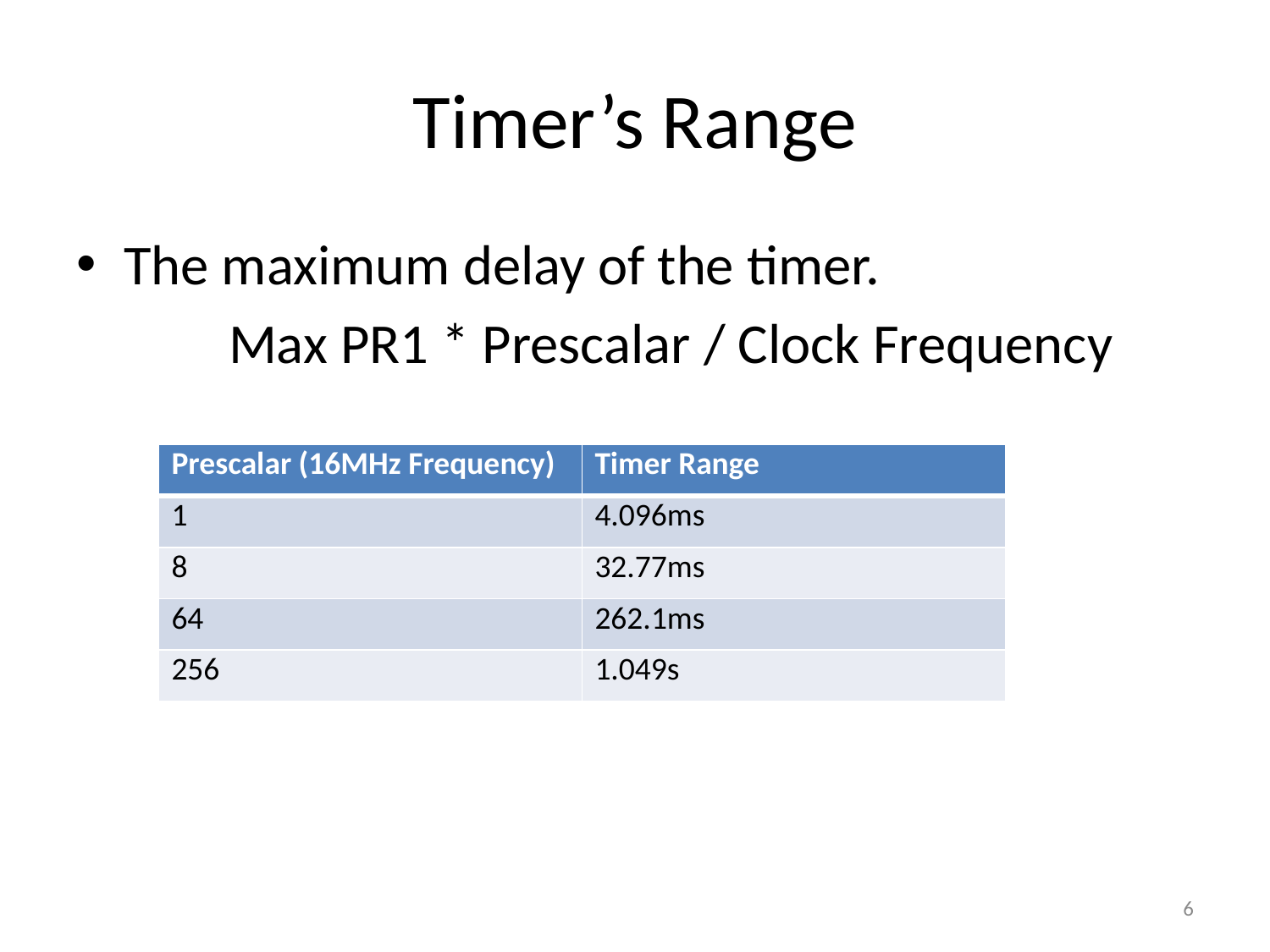

# Timer’s Range
The maximum delay of the timer.
            Max PR1 * Prescalar / Clock Frequency
| Prescalar (16MHz Frequency) | Timer Range |
| --- | --- |
| 1 | 4.096ms |
| 8 | 32.77ms |
| 64 | 262.1ms |
| 256 | 1.049s |
6